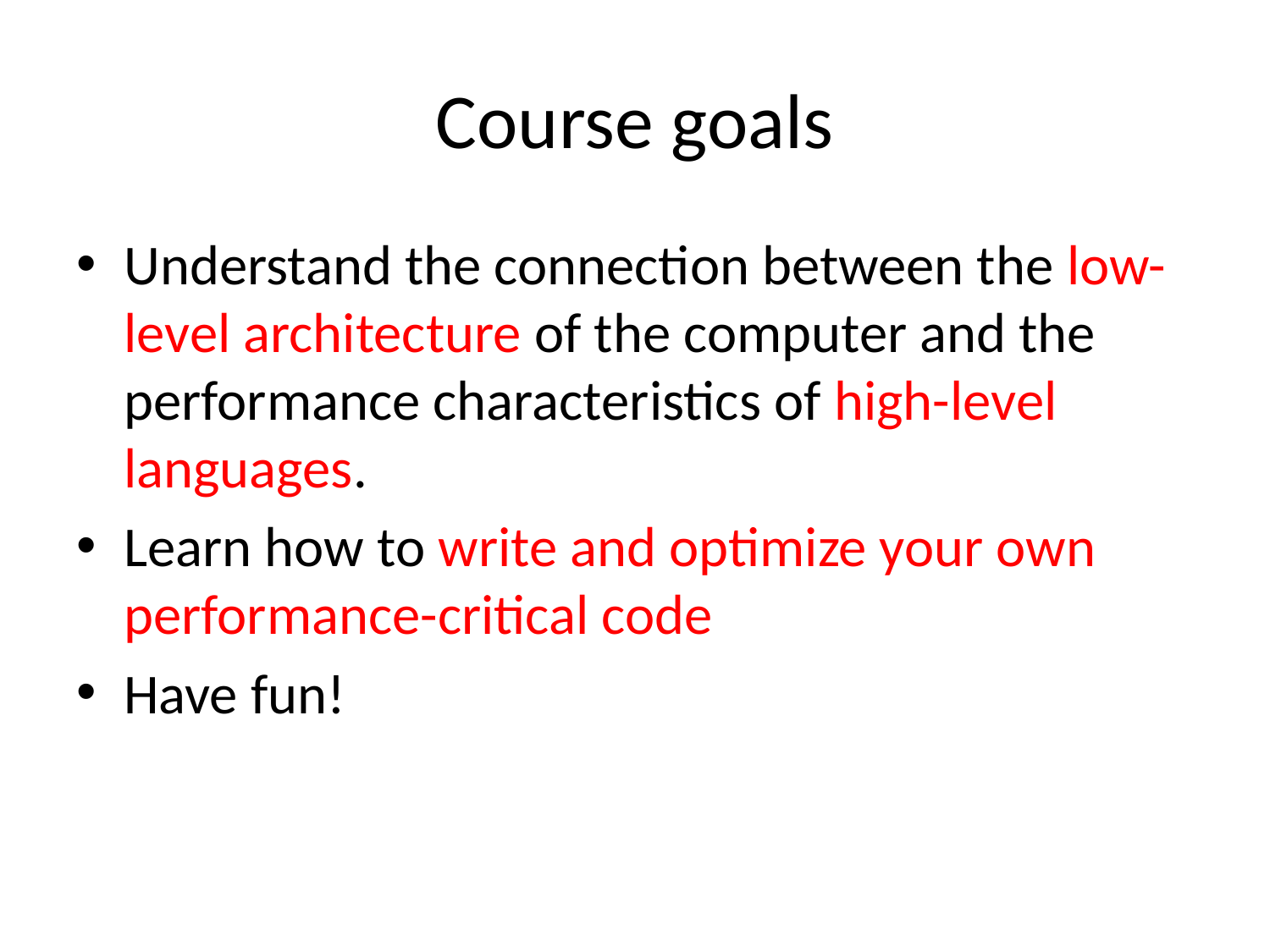

# Course goals
Understand the connection between the low-level architecture of the computer and the performance characteristics of high-level languages.
Learn how to write and optimize your own performance-critical code
Have fun!